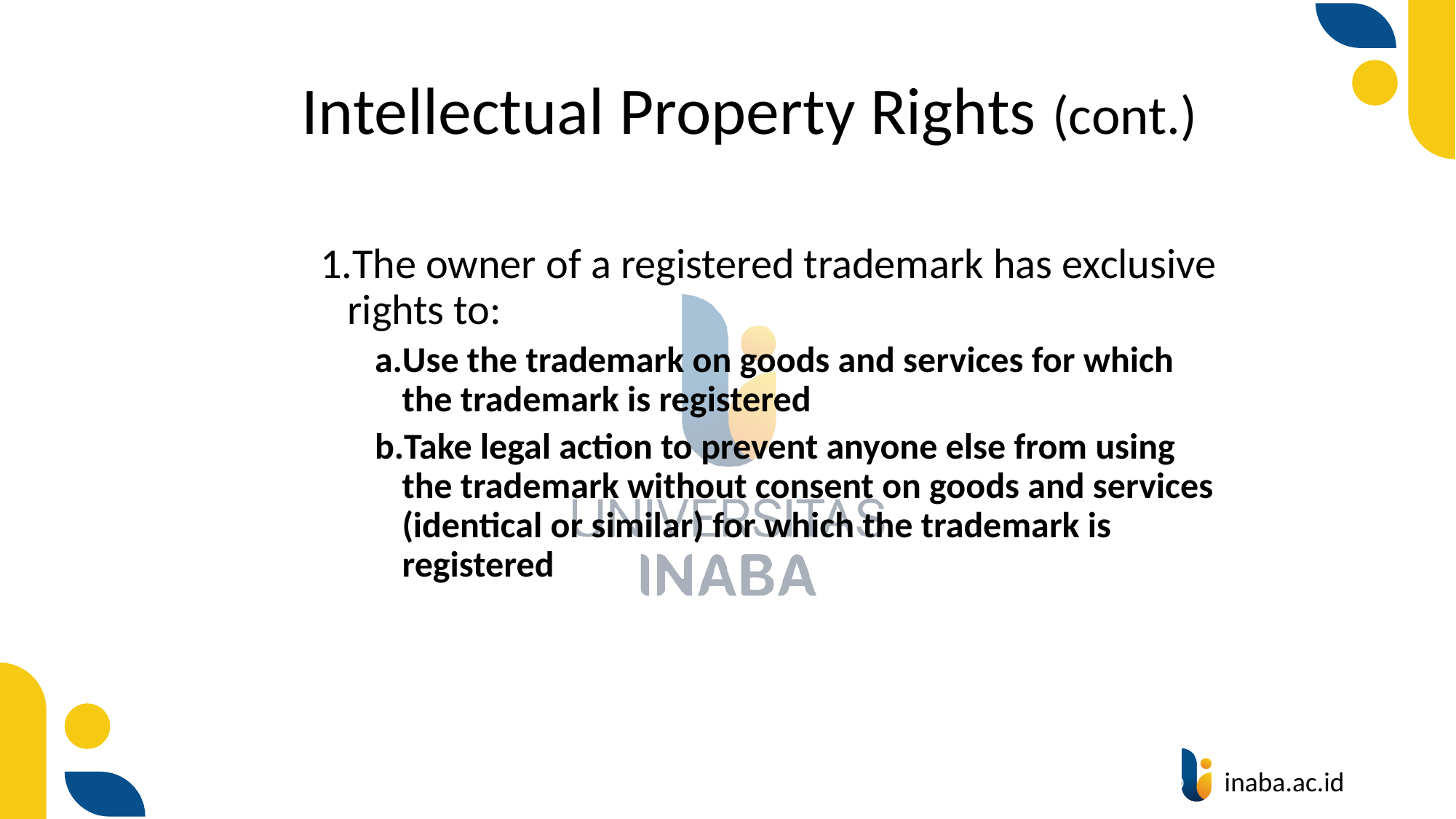

# Intellectual Property Rights (cont.)
The owner of a registered trademark has exclusive rights to:
Use the trademark on goods and services for which the trademark is registered
Take legal action to prevent anyone else from using the trademark without consent on goods and services (identical or similar) for which the trademark is registered
32
© Prentice Hall 2020